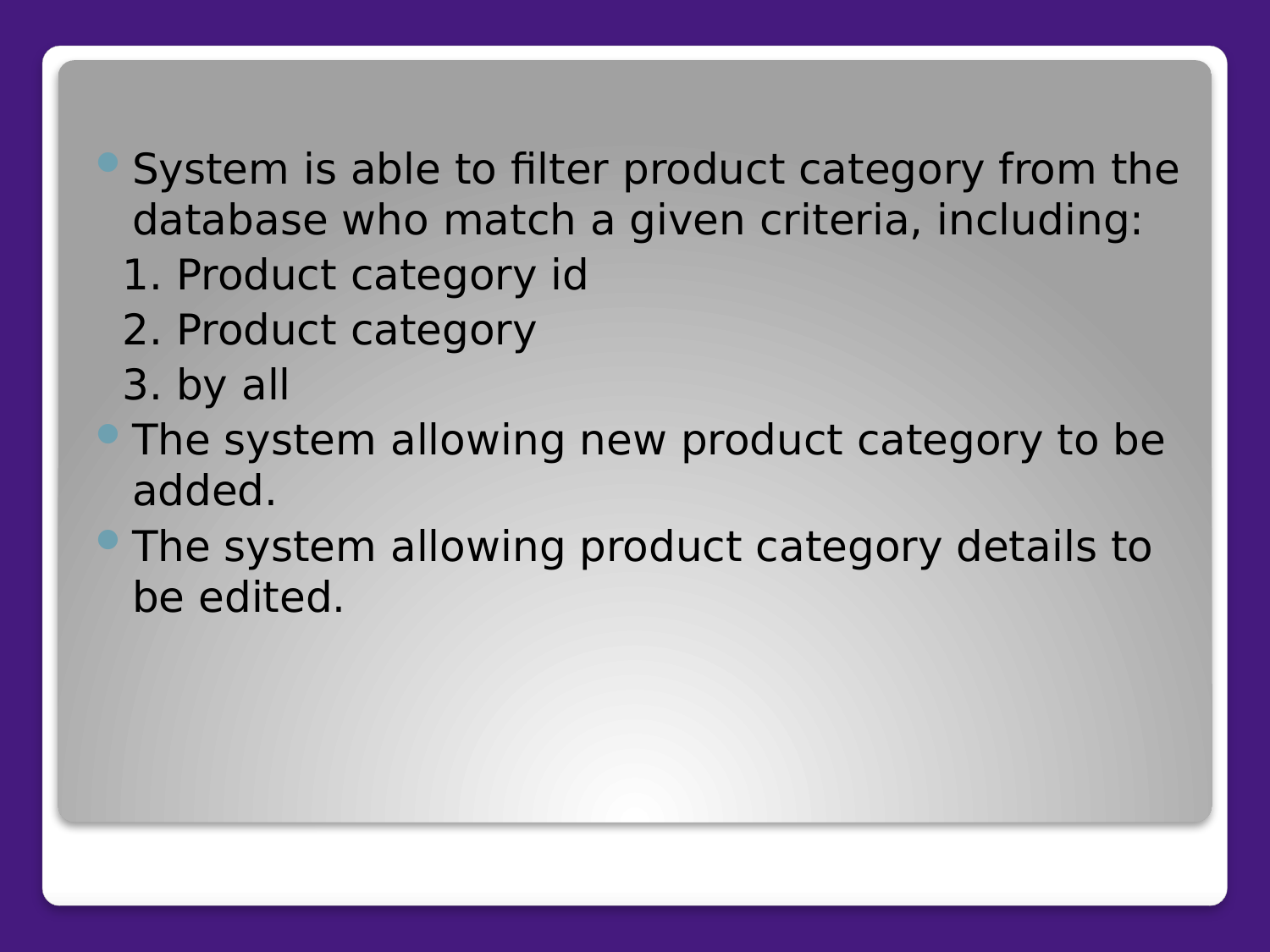

System is able to filter product category from the database who match a given criteria, including:
  1. Product category id
  2. Product category
  3. by all
The system allowing new product category to be added.
The system allowing product category details to be edited.